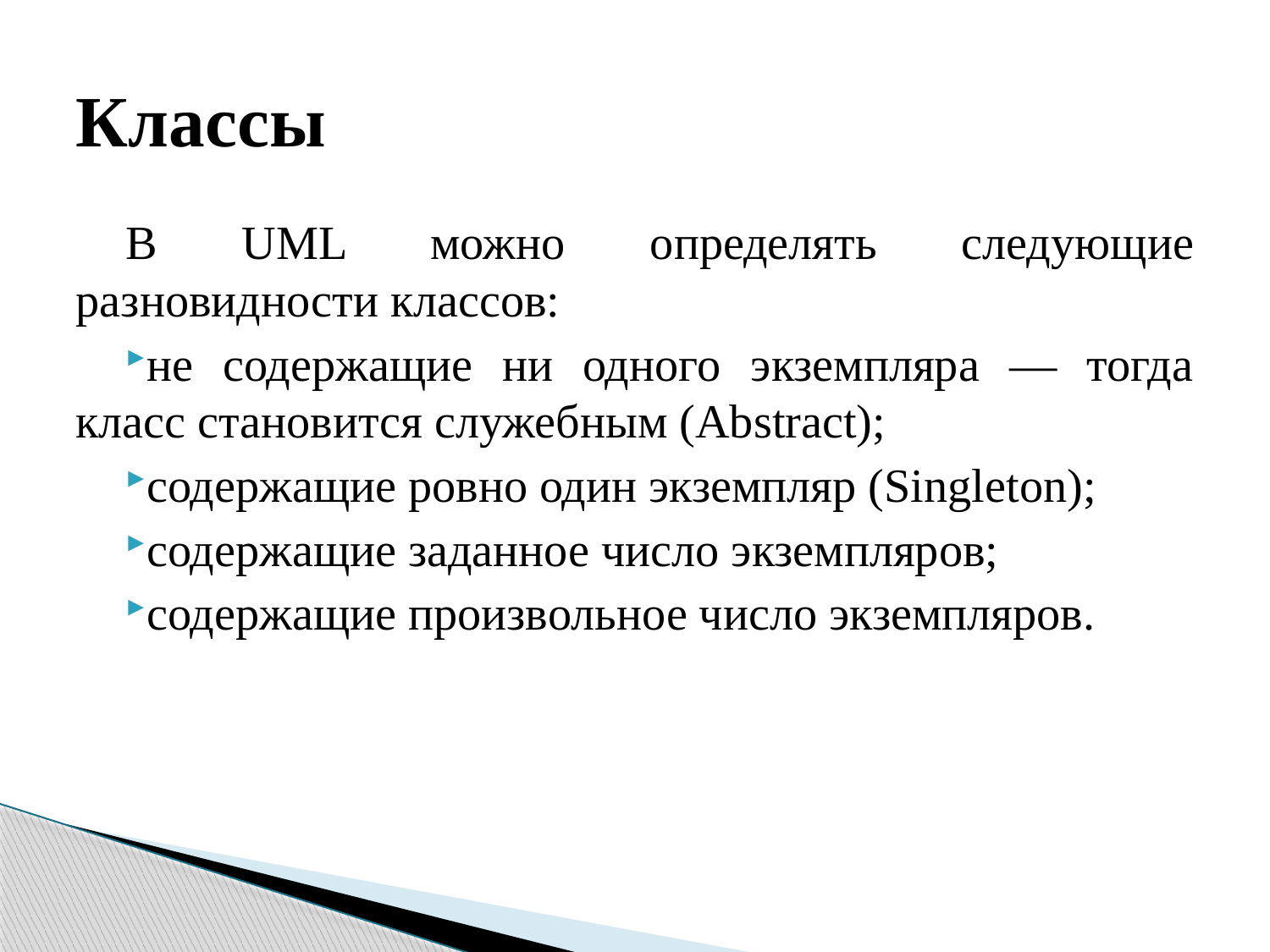

# Классы
В UML можно определять следующие разновидности классов:
не содержащие ни одного экземпляра — тогда класс становится служебным (Abstract);
содержащие ровно один экземпляр (Singleton);
содержащие заданное число экземпляров;
содержащие произвольное число экземпляров.